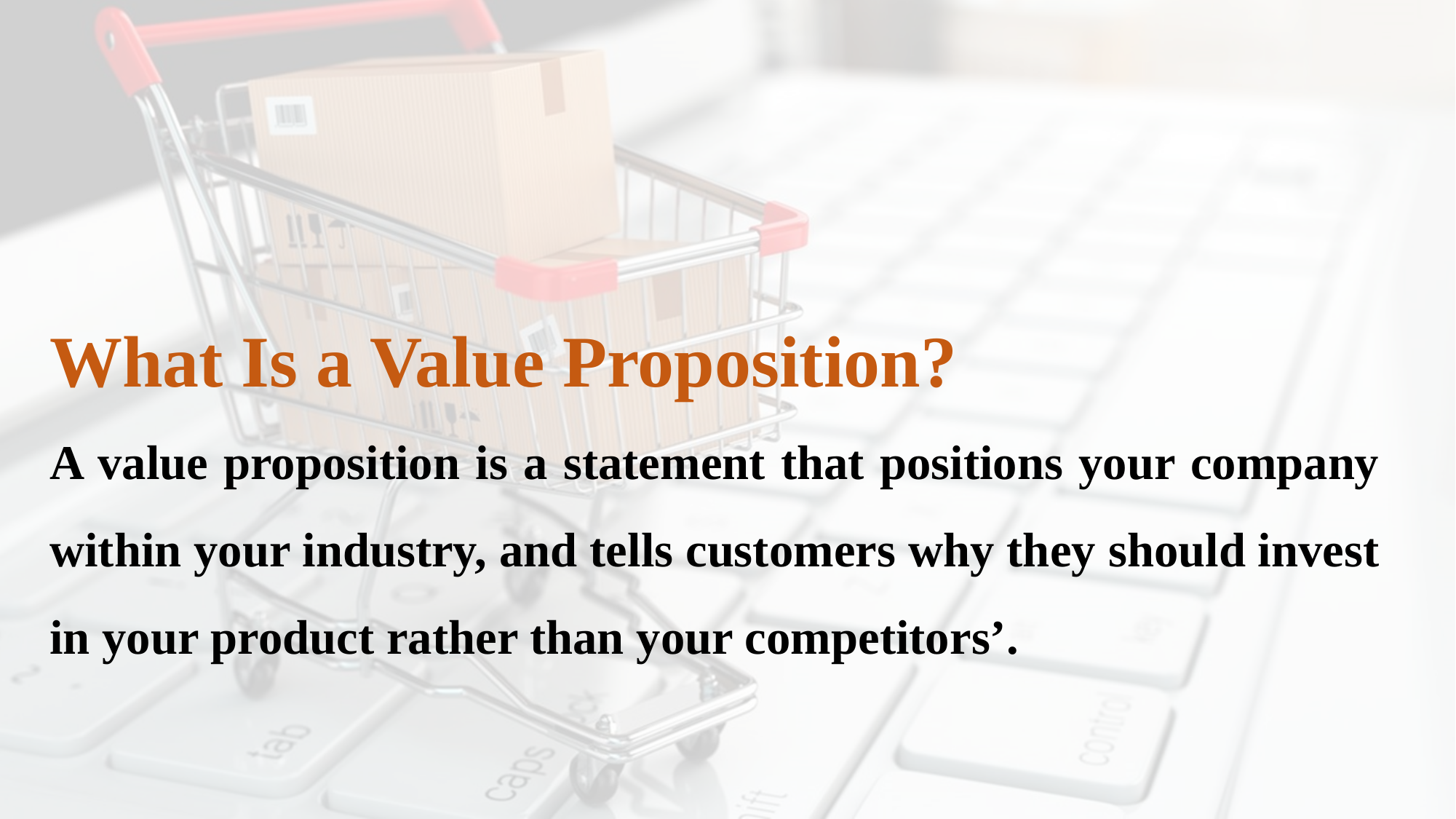

What Is a Value Proposition?
A value proposition is a statement that positions your company within your industry, and tells customers why they should invest in your product rather than your competitors’.